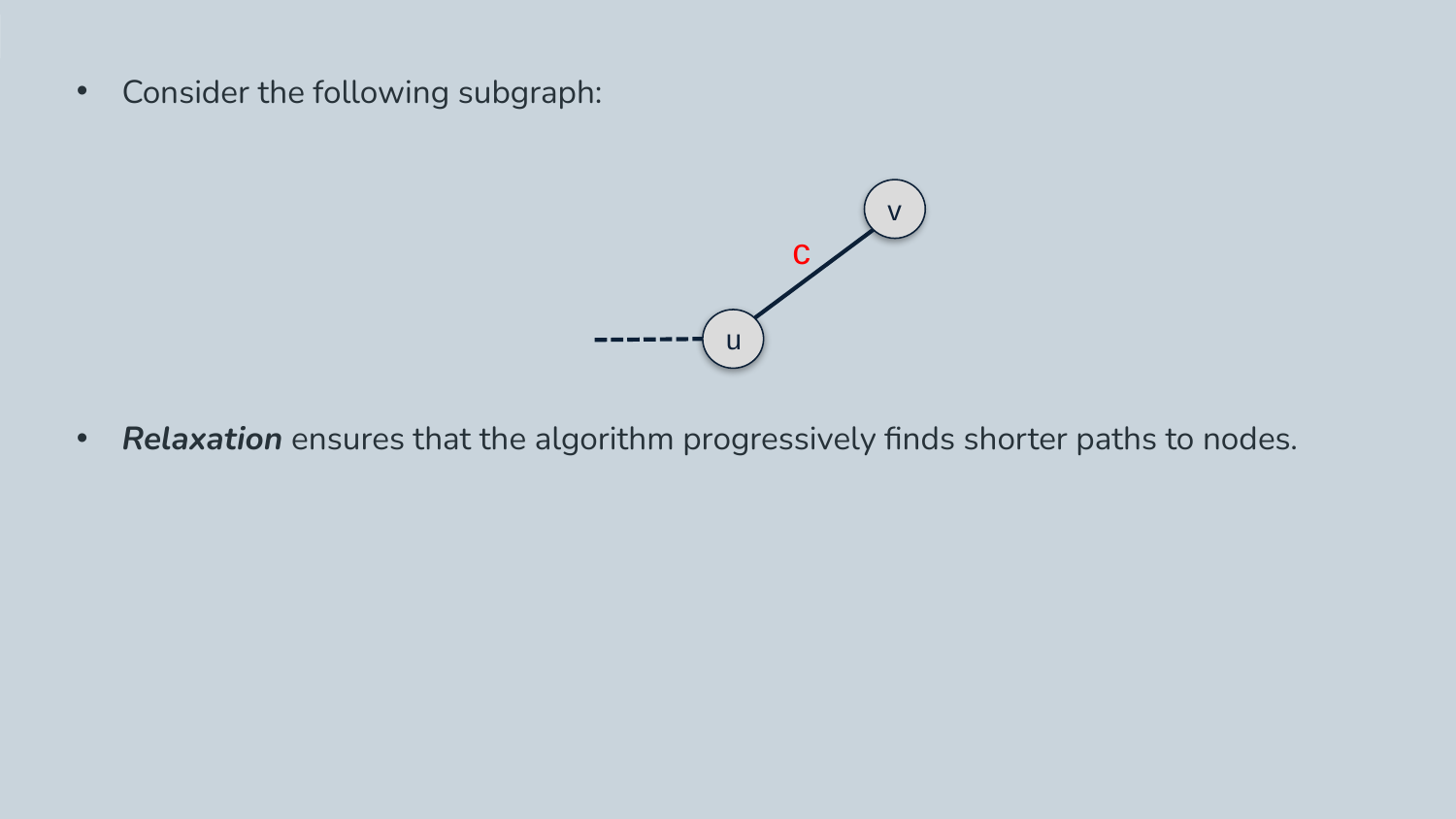

Consider the following subgraph:
v
c
u
Relaxation ensures that the algorithm progressively finds shorter paths to nodes.